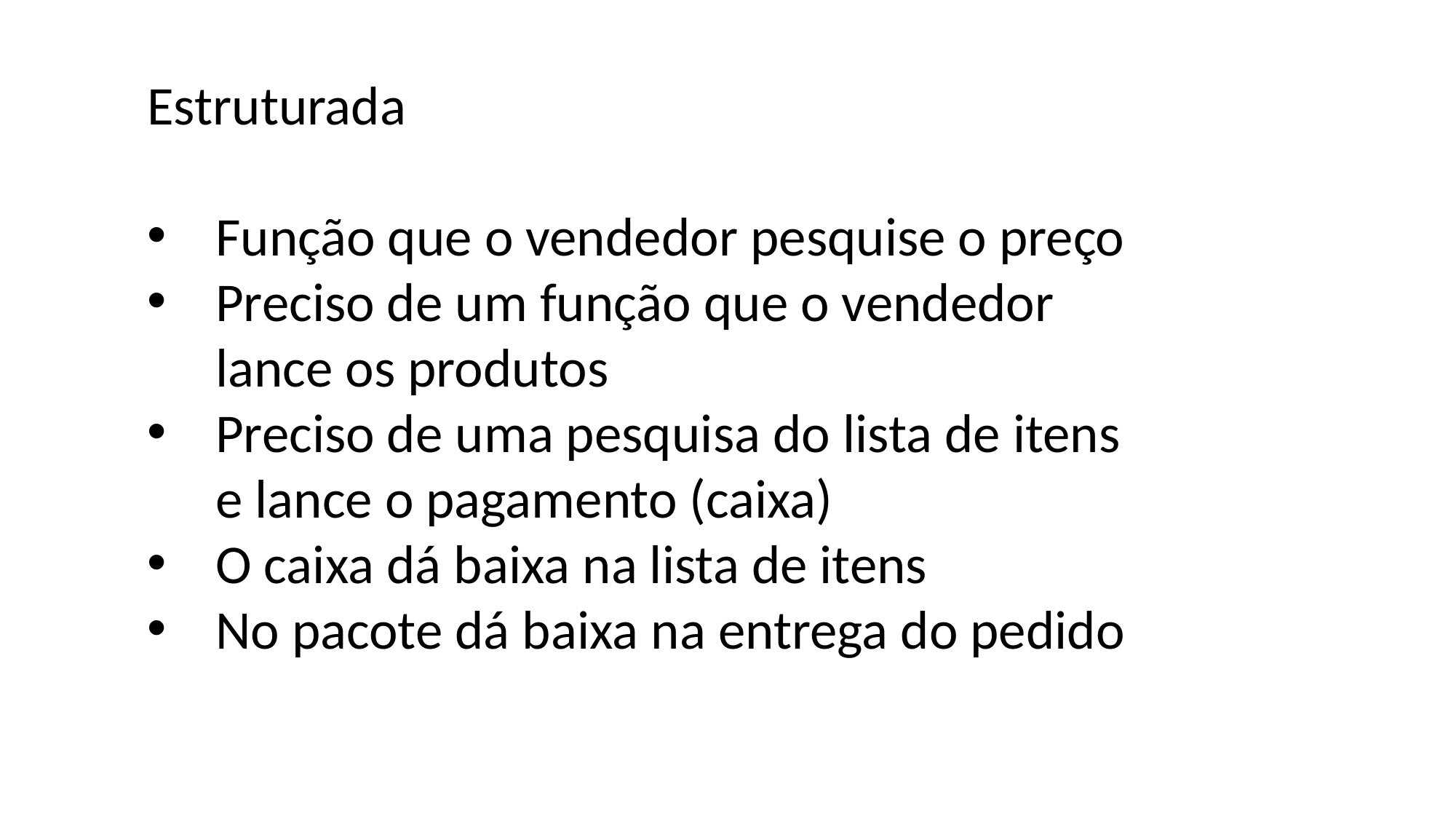

Estruturada

Função que o vendedor pesquise o preço
Preciso de um função que o vendedor lance os produtos
Preciso de uma pesquisa do lista de itens e lance o pagamento (caixa)
O caixa dá baixa na lista de itens
No pacote dá baixa na entrega do pedido